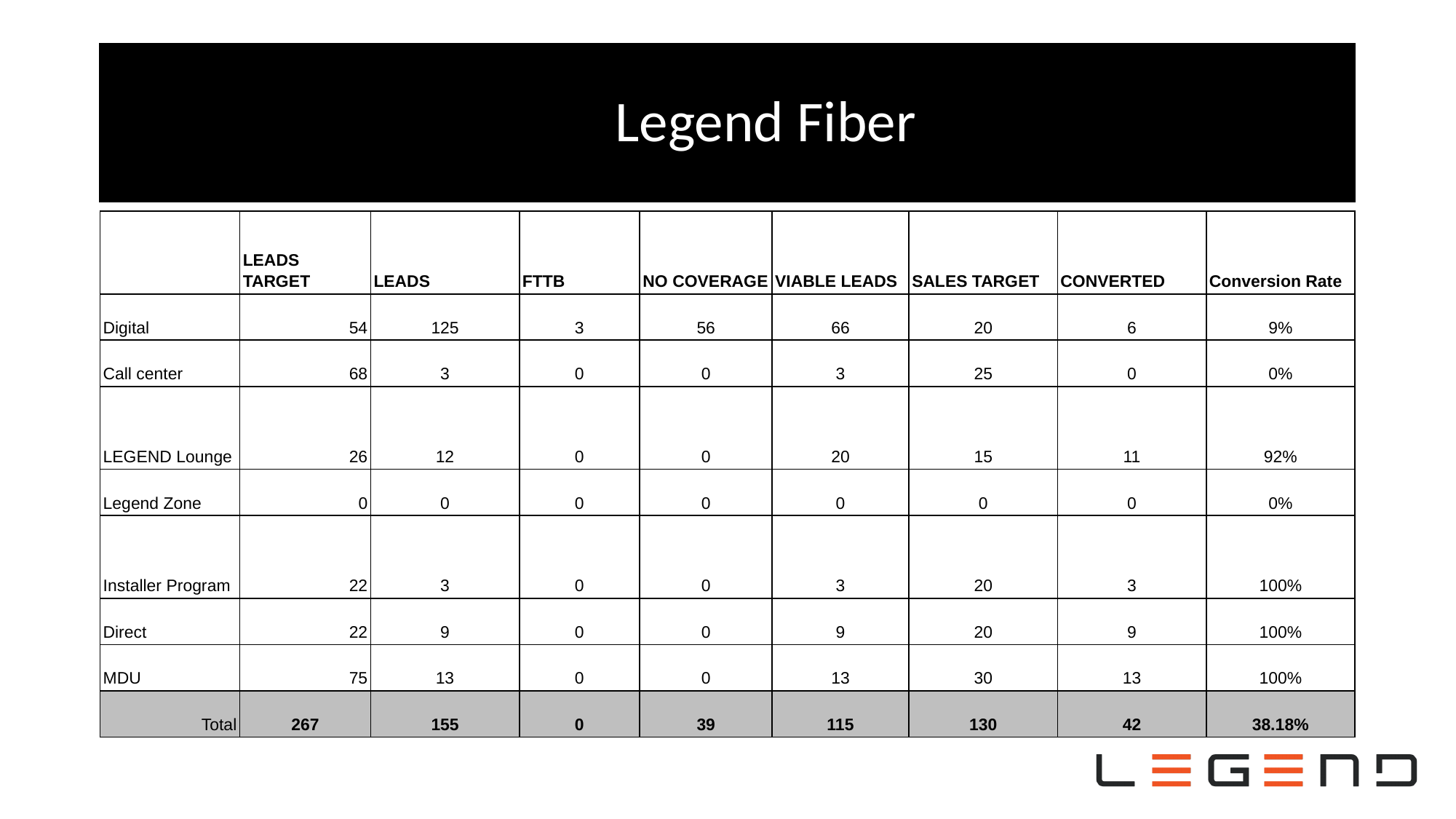

# Legend Fiber
|  | LEADS TARGET | LEADS | FTTB | NO COVERAGE | VIABLE LEADS | SALES TARGET | CONVERTED | Conversion Rate |
| --- | --- | --- | --- | --- | --- | --- | --- | --- |
| Digital | 54 | 125 | 3 | 56 | 66 | 20 | 6 | 9% |
| Call center | 68 | 3 | 0 | 0 | 3 | 25 | 0 | 0% |
| LEGEND Lounge | 26 | 12 | 0 | 0 | 20 | 15 | 11 | 92% |
| Legend Zone | 0 | 0 | 0 | 0 | 0 | 0 | 0 | 0% |
| Installer Program | 22 | 3 | 0 | 0 | 3 | 20 | 3 | 100% |
| Direct | 22 | 9 | 0 | 0 | 9 | 20 | 9 | 100% |
| MDU | 75 | 13 | 0 | 0 | 13 | 30 | 13 | 100% |
| Total | 267 | 155 | 0 | 39 | 115 | 130 | 42 | 38.18% |